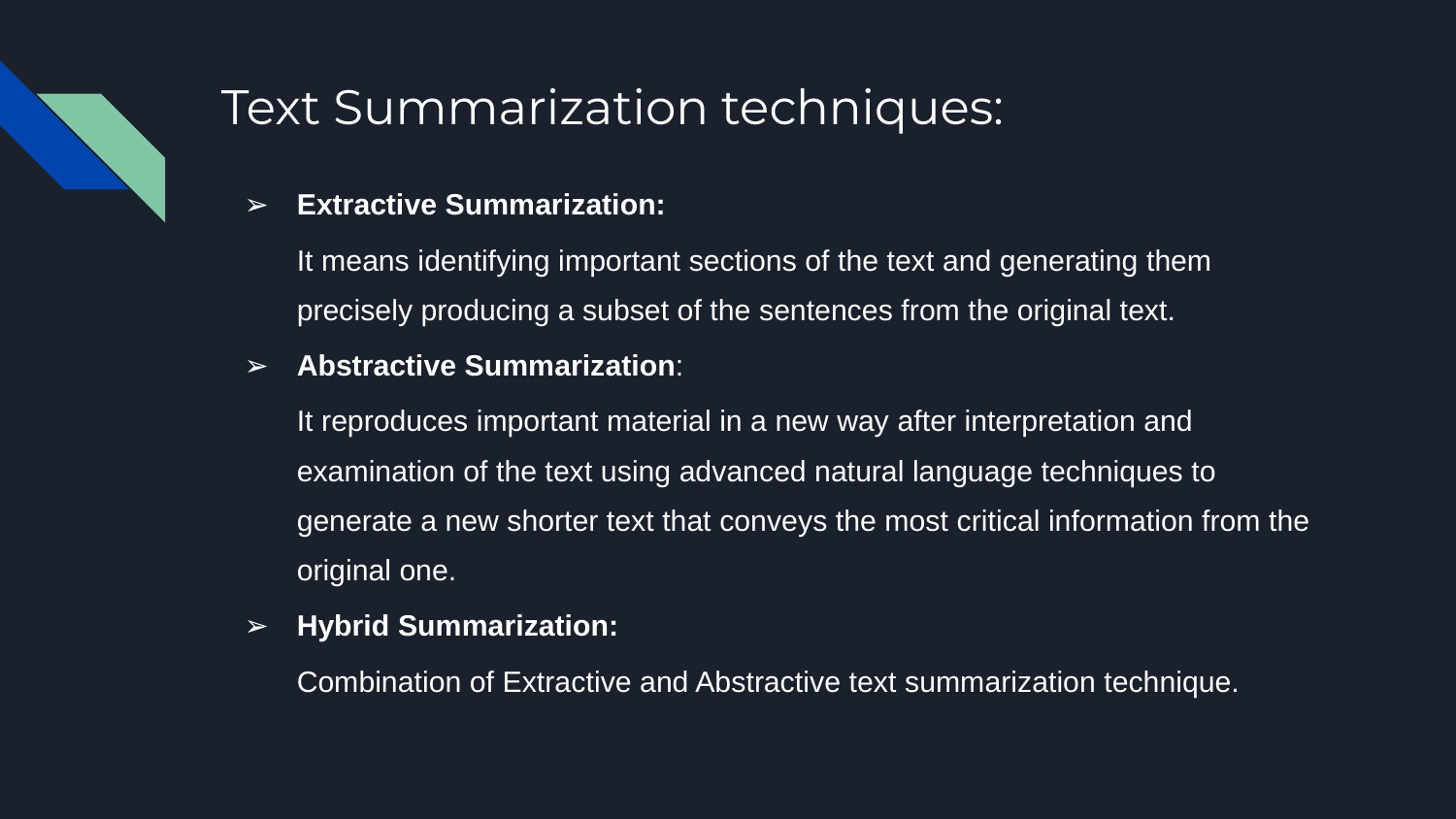

# Text Summarization techniques:
Extractive Summarization:
It means identifying important sections of the text and generating them precisely producing a subset of the sentences from the original text.
Abstractive Summarization:
It reproduces important material in a new way after interpretation and examination of the text using advanced natural language techniques to generate a new shorter text that conveys the most critical information from the original one.
Hybrid Summarization:
Combination of Extractive and Abstractive text summarization technique.